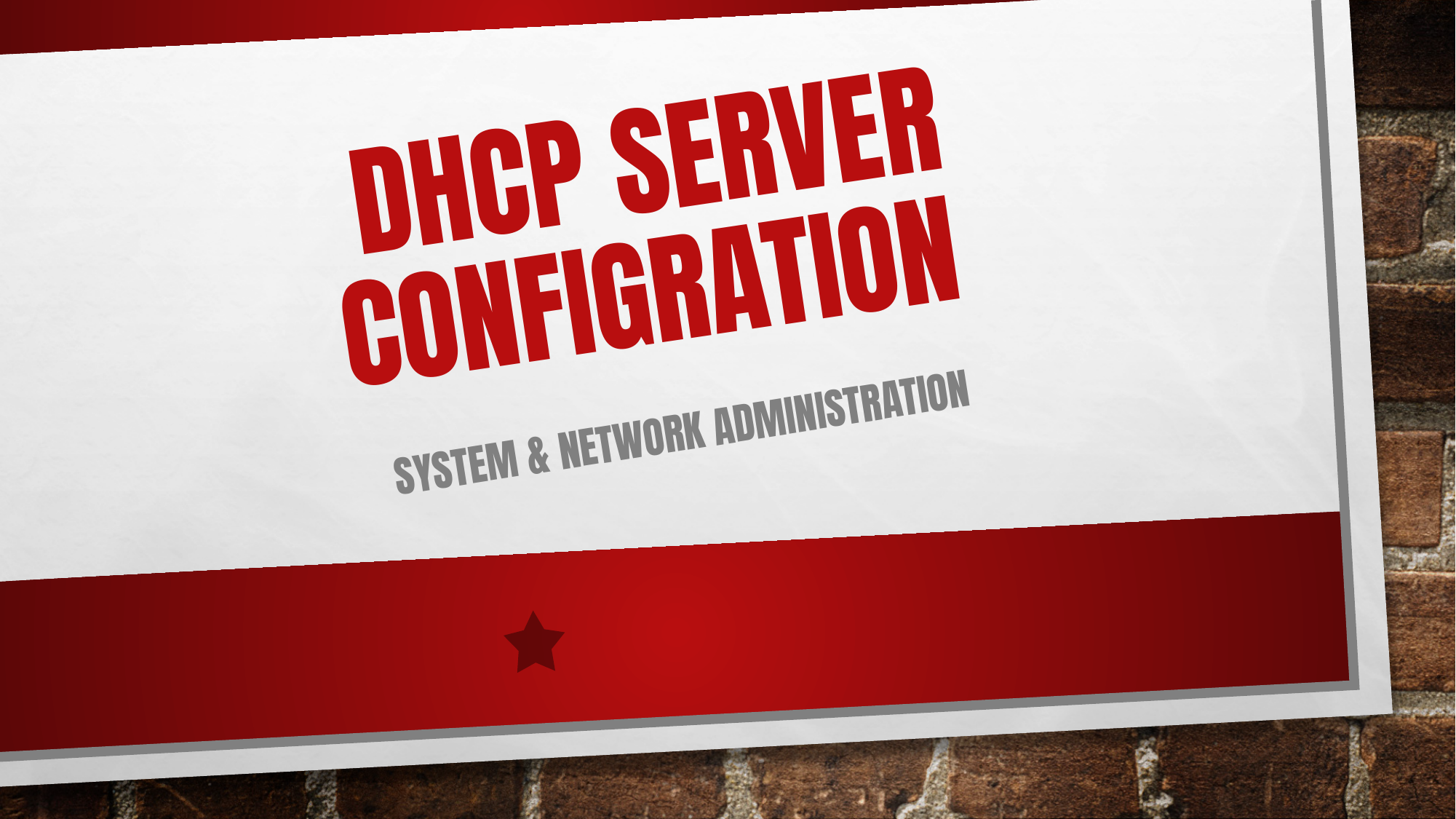

# DHCP SERVER configration
System & network administration